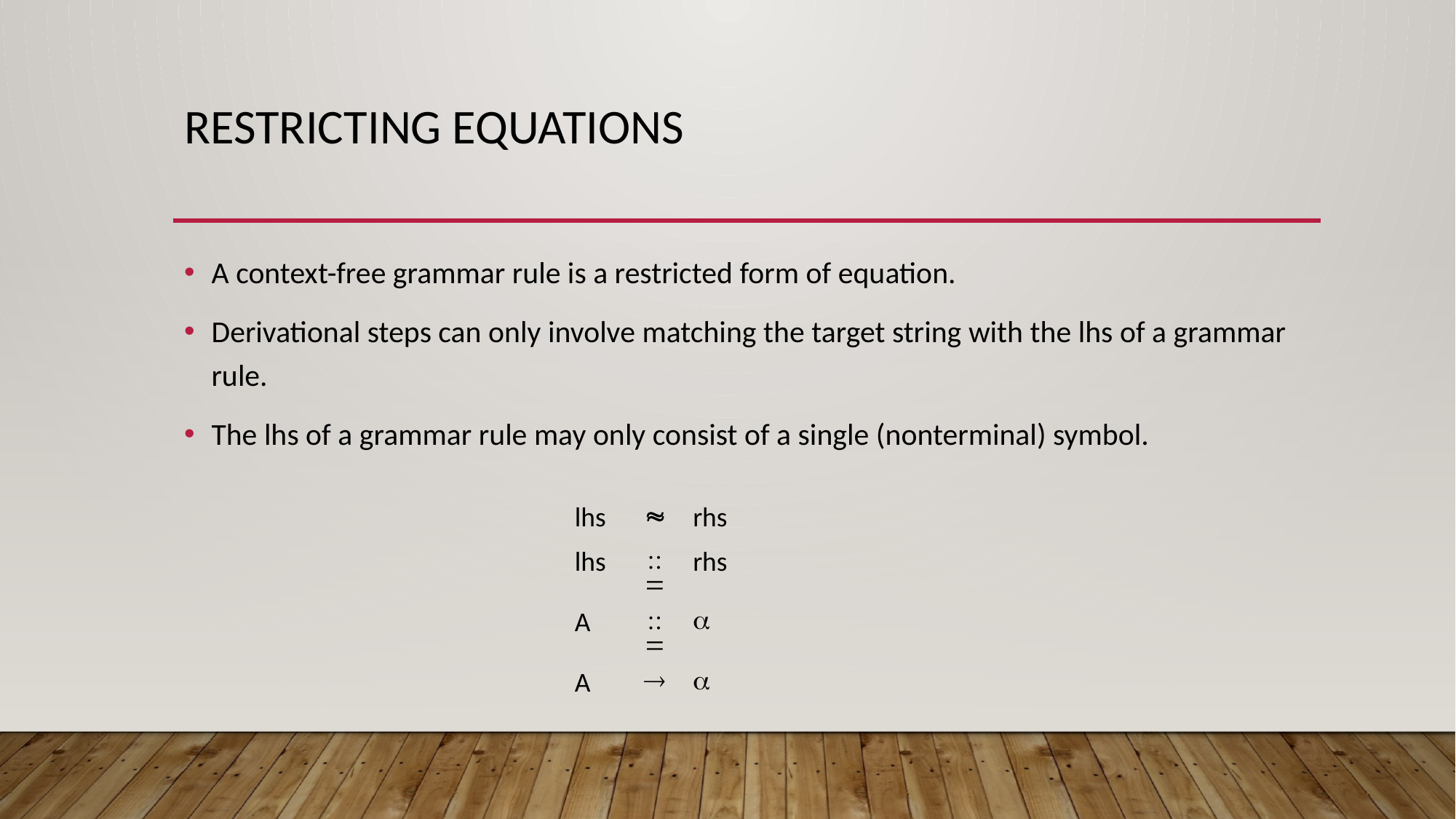

# Restricting equations
A context-free grammar rule is a restricted form of equation.
Derivational steps can only involve matching the target string with the lhs of a grammar rule.
The lhs of a grammar rule may only consist of a single (nonterminal) symbol.

| lhs | ≈ | rhs |
| --- | --- | --- |
| lhs | ::= | rhs |
| A | ::= | α |
| A | → | α |